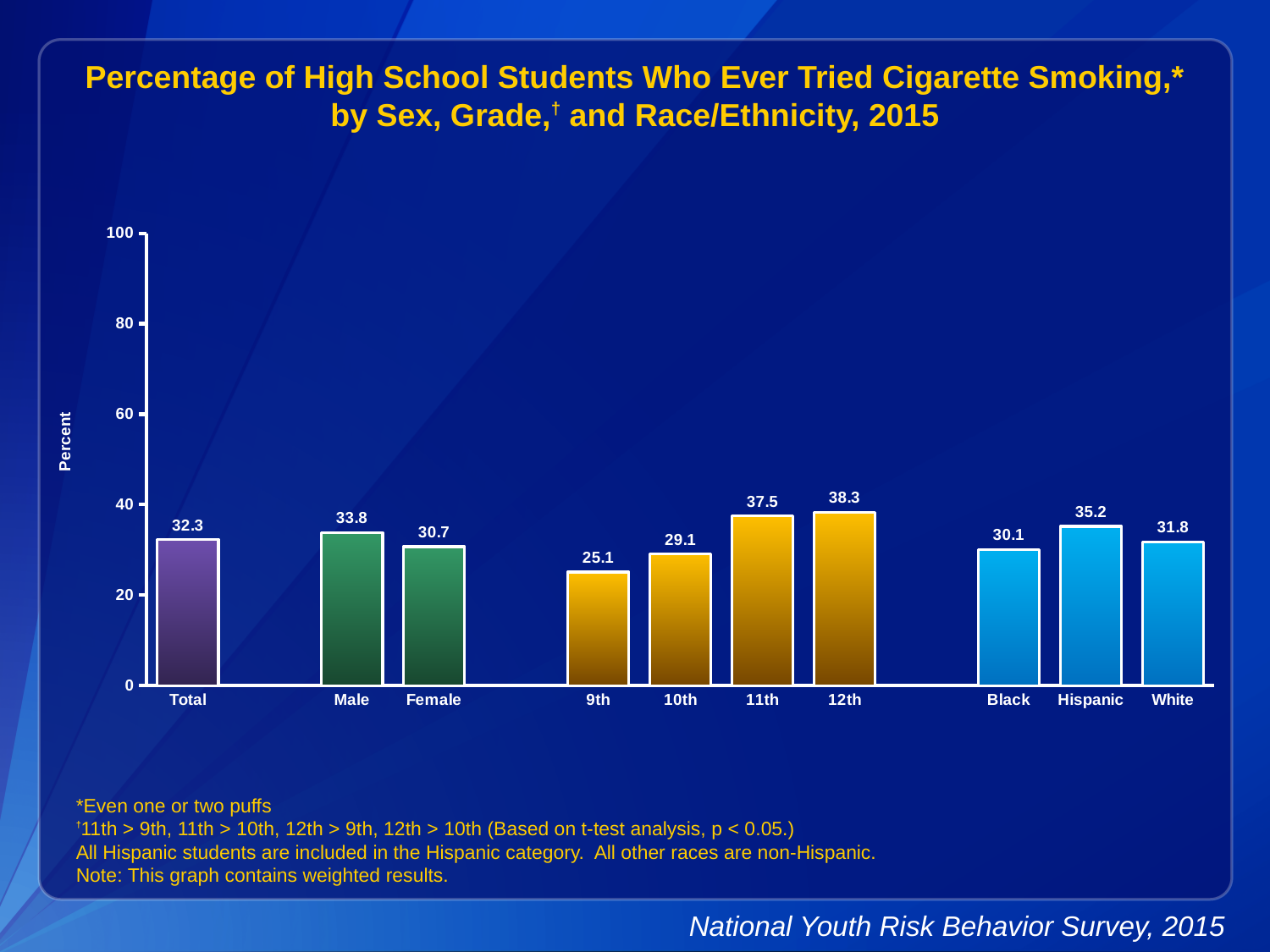

Percentage of High School Students Who Ever Tried Cigarette Smoking,* by Sex, Grade,† and Race/Ethnicity, 2015

### Chart

| Category | Series 1 |
|---|---|
| Total | 32.3 |
|  | None |
| Male | 33.8 |
| Female | 30.7 |
|  | None |
| 9th | 25.1 |
| 10th | 29.1 |
| 11th | 37.5 |
| 12th | 38.3 |
|  | None |
| Black | 30.1 |
| Hispanic | 35.2 |
| White | 31.8 |
*Even one or two puffs
†11th > 9th, 11th > 10th, 12th > 9th, 12th > 10th (Based on t-test analysis, p < 0.05.)
All Hispanic students are included in the Hispanic category.  All other races are non-Hispanic.
Note: This graph contains weighted results.
National Youth Risk Behavior Survey, 2015